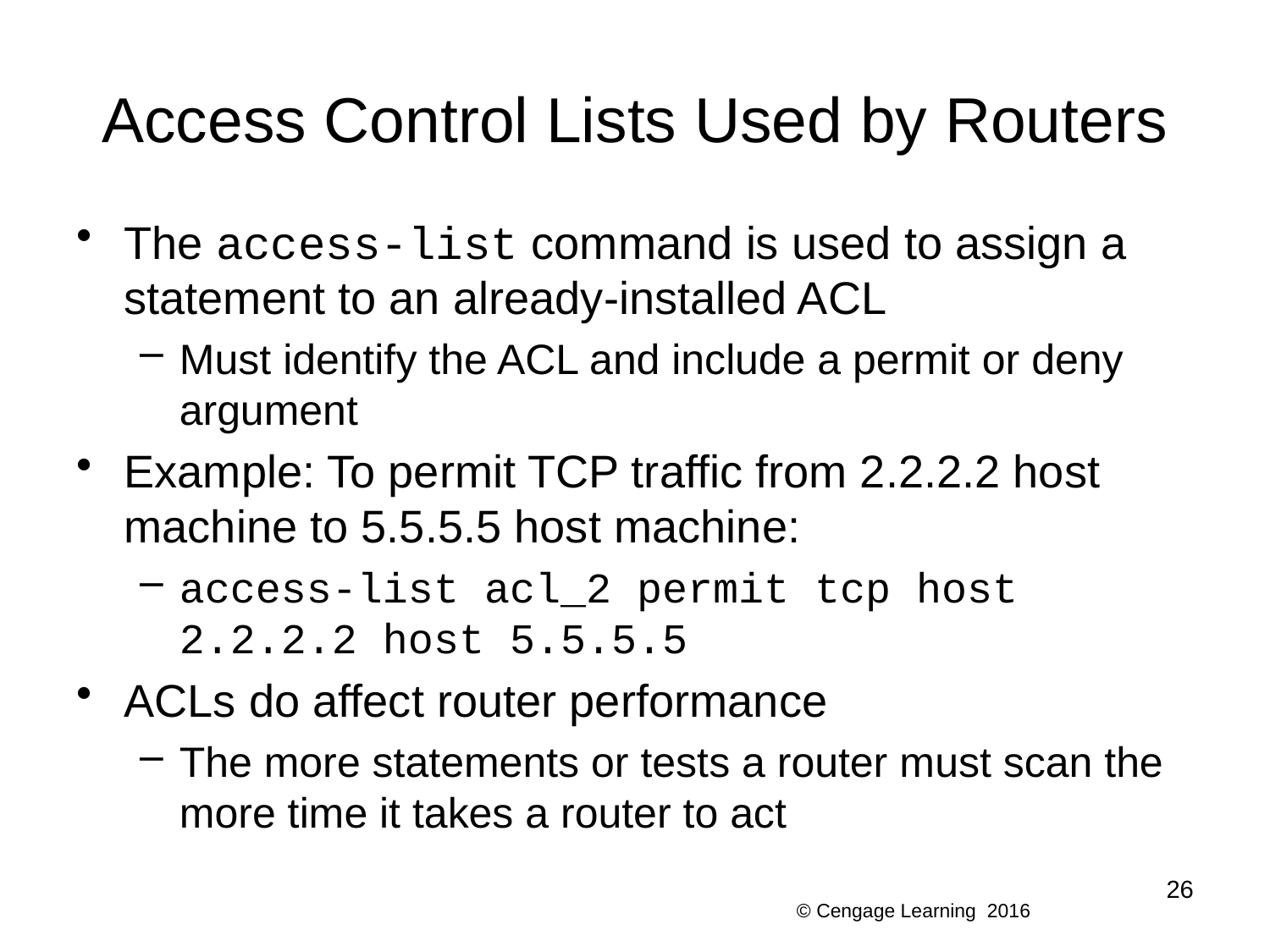

# Access Control Lists Used by Routers
The access-list command is used to assign a statement to an already-installed ACL
Must identify the ACL and include a permit or deny argument
Example: To permit TCP traffic from 2.2.2.2 host machine to 5.5.5.5 host machine:
access-list acl_2 permit tcp host 2.2.2.2 host 5.5.5.5
ACLs do affect router performance
The more statements or tests a router must scan the more time it takes a router to act
26